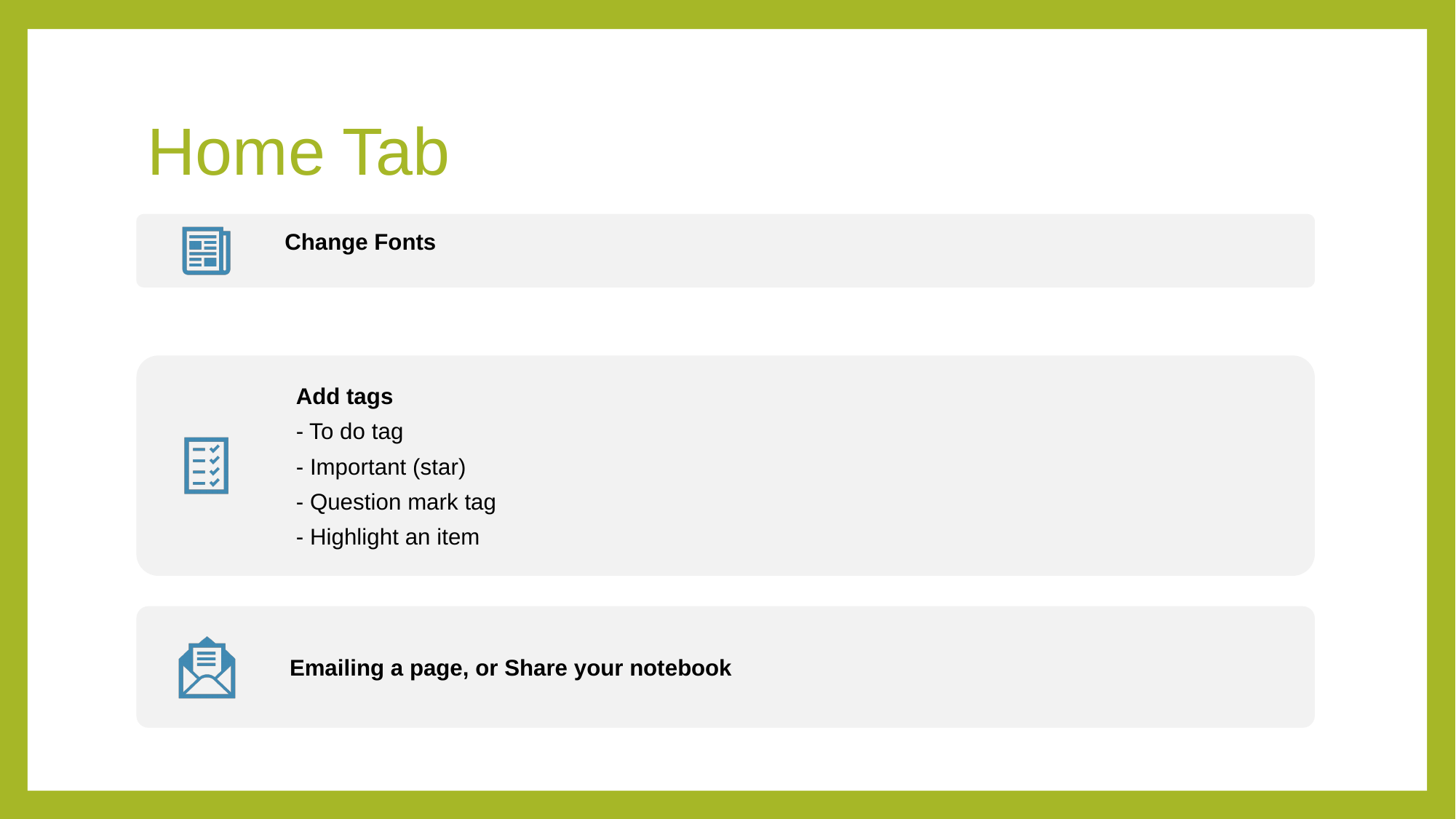

# Home Tab
Change Fonts
Add tags
- To do tag
- Important (star)
- Question mark tag
- Highlight an item
Emailing a page, or Share your notebook